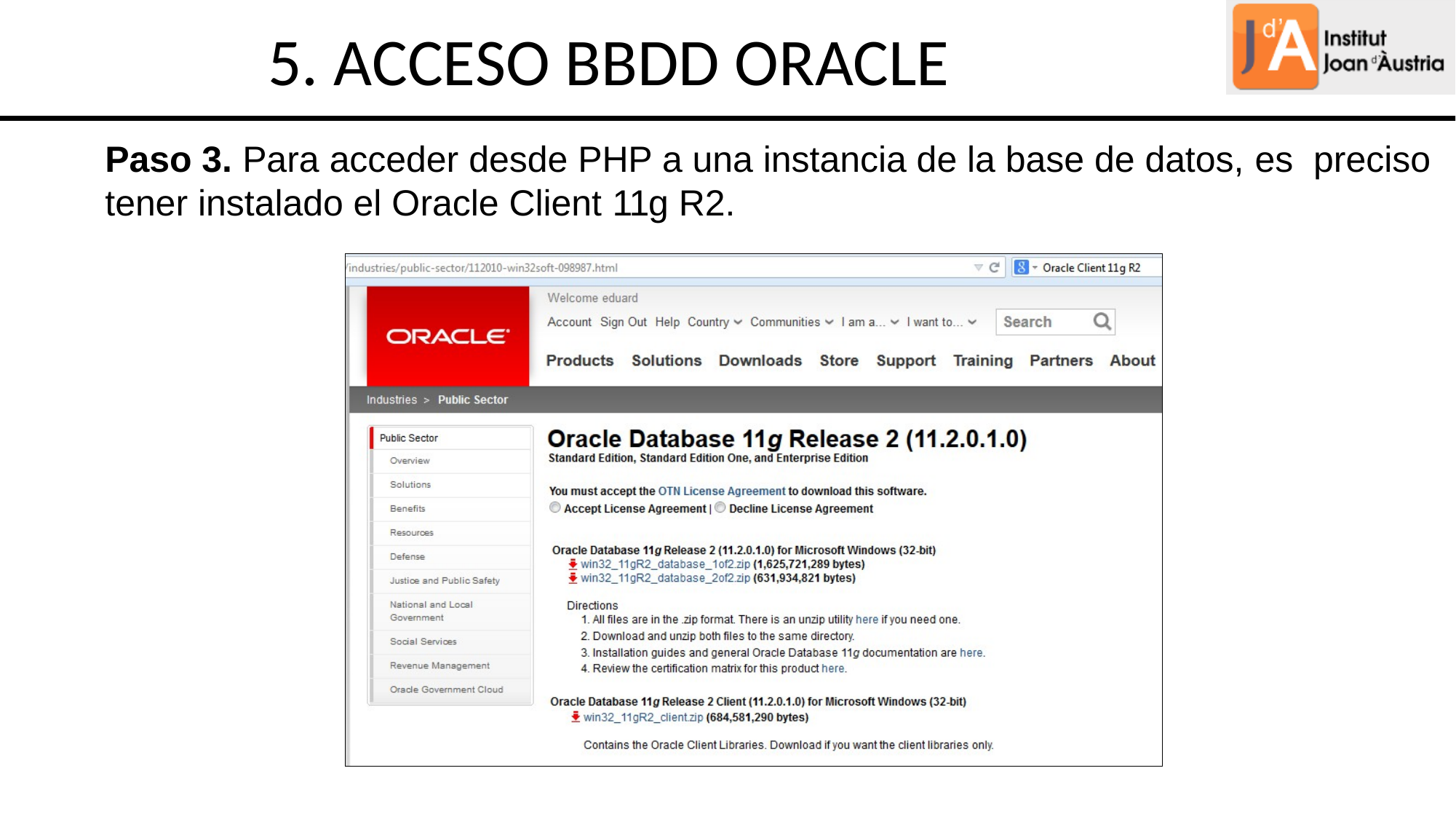

5. ACCESO BBDD ORACLE
Paso 3. Para acceder desde PHP a una instancia de la base de datos, es  preciso tener instalado el Oracle Client 11g R2.